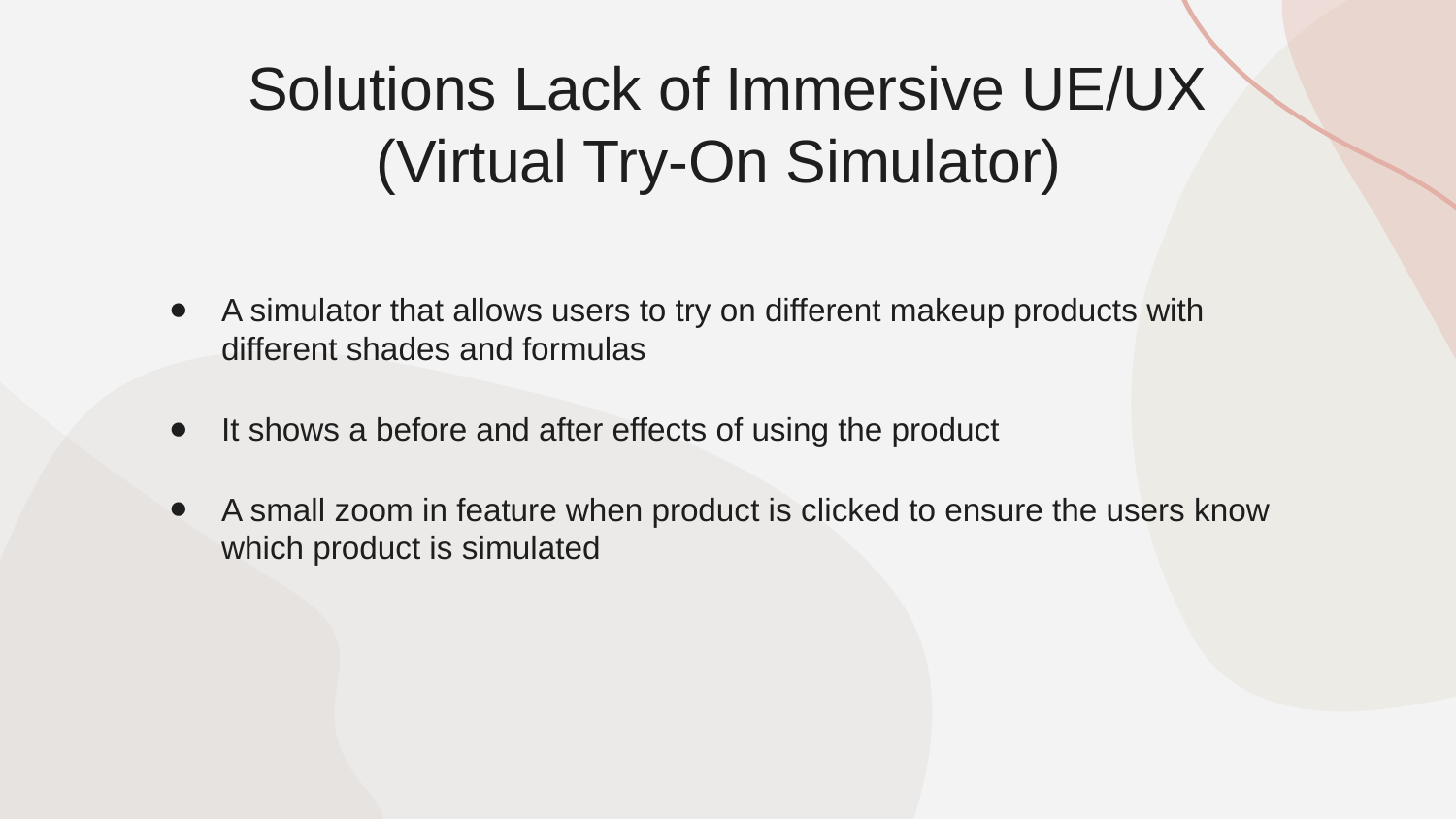

# Solutions Lack of Immersive UE/UX
(Virtual Try-On Simulator)
A simulator that allows users to try on different makeup products with different shades and formulas
It shows a before and after effects of using the product
A small zoom in feature when product is clicked to ensure the users know which product is simulated